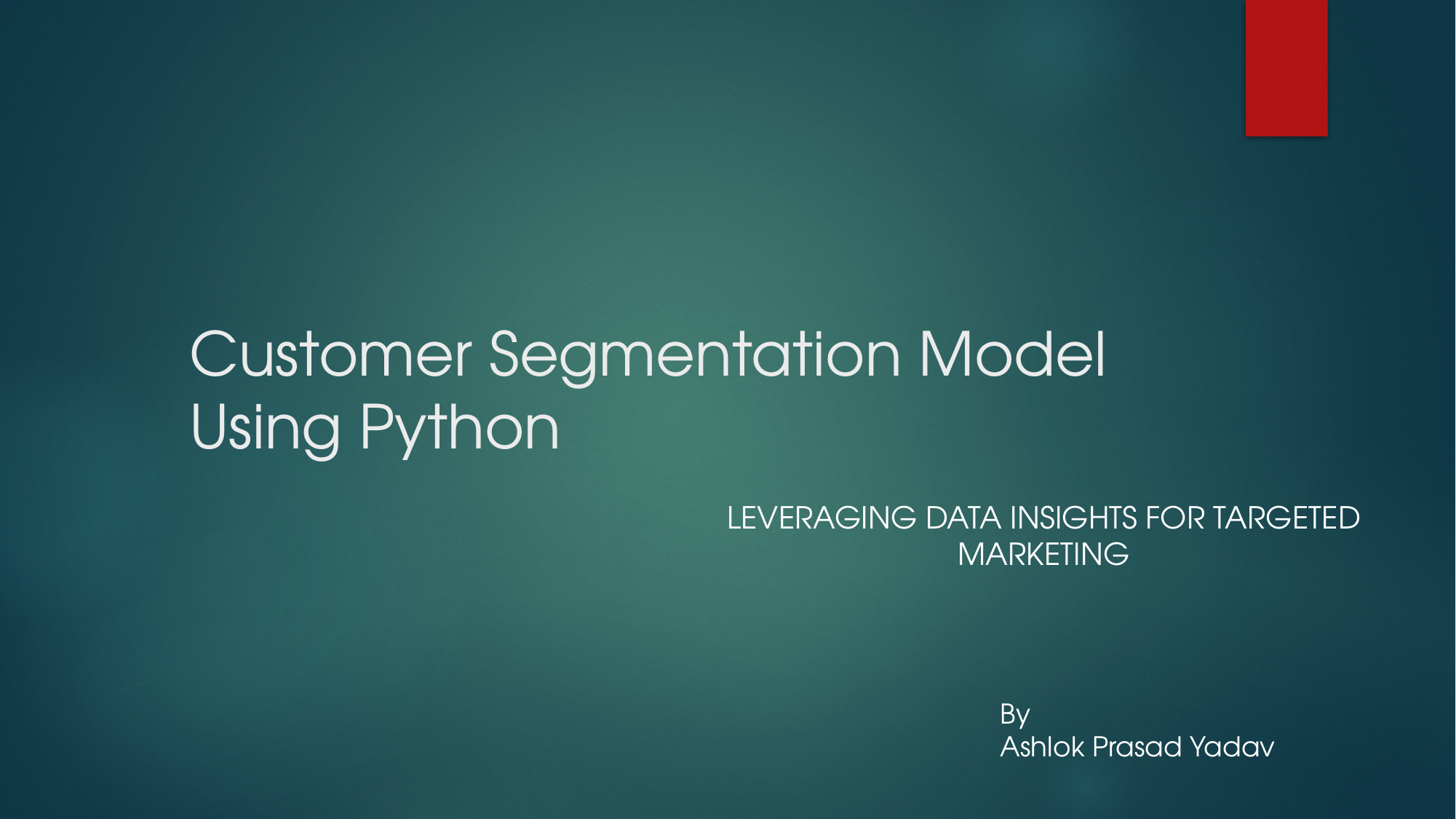

# Customer Segmentation Model Using Python
Leveraging Data Insights for Targeted Marketing
By
Ashlok Prasad Yadav